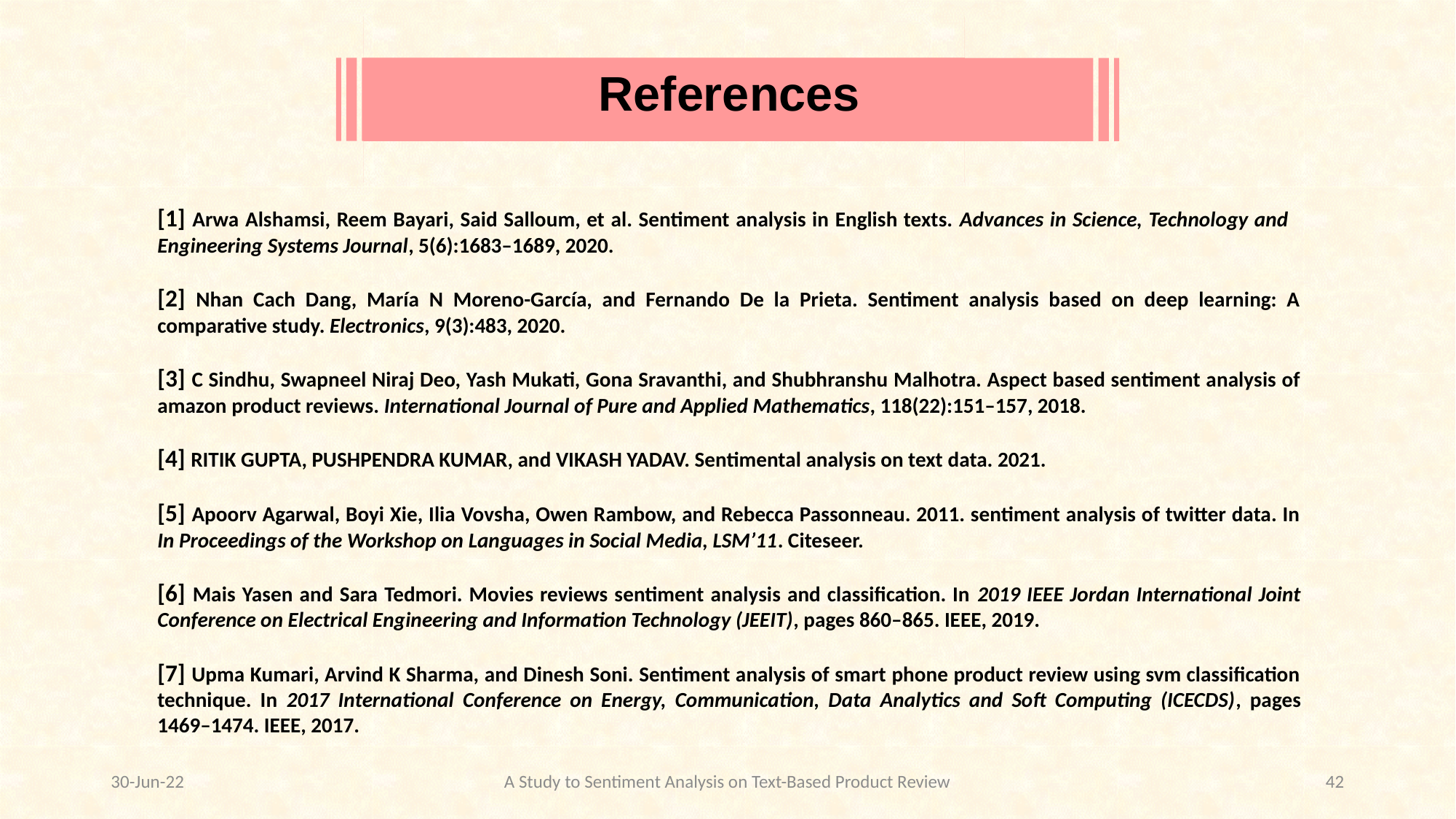

References
[1] Arwa Alshamsi, Reem Bayari, Said Salloum, et al. Sentiment analysis in English texts. Advances in Science, Technology and   Engineering Systems Journal, 5(6):1683–1689, 2020.

[2] Nhan Cach Dang, María N Moreno-García, and Fernando De la Prieta. Sentiment analysis based on deep learning: A comparative study. Electronics, 9(3):483, 2020.

[3] C Sindhu, Swapneel Niraj Deo, Yash Mukati, Gona Sravanthi, and Shubhranshu Malhotra. Aspect based sentiment analysis of amazon product reviews. International Journal of Pure and Applied Mathematics, 118(22):151–157, 2018.

[4] RITIK GUPTA, PUSHPENDRA KUMAR, and VIKASH YADAV. Sentimental analysis on text data. 2021.

[5] Apoorv Agarwal, Boyi Xie, Ilia Vovsha, Owen Rambow, and Rebecca Passonneau. 2011. sentiment analysis of twitter data. In In Proceedings of the Workshop on Languages in Social Media, LSM’11. Citeseer.

[6] Mais Yasen and Sara Tedmori. Movies reviews sentiment analysis and classification. In 2019 IEEE Jordan International Joint Conference on Electrical Engineering and Information Technology (JEEIT), pages 860–865. IEEE, 2019.

[7] Upma Kumari, Arvind K Sharma, and Dinesh Soni. Sentiment analysis of smart phone product review using svm classification technique. In 2017 International Conference on Energy, Communication, Data Analytics and Soft Computing (ICECDS), pages 1469–1474. IEEE, 2017.
30-Jun-22
A Study to Sentiment Analysis on Text-Based Product Review
42